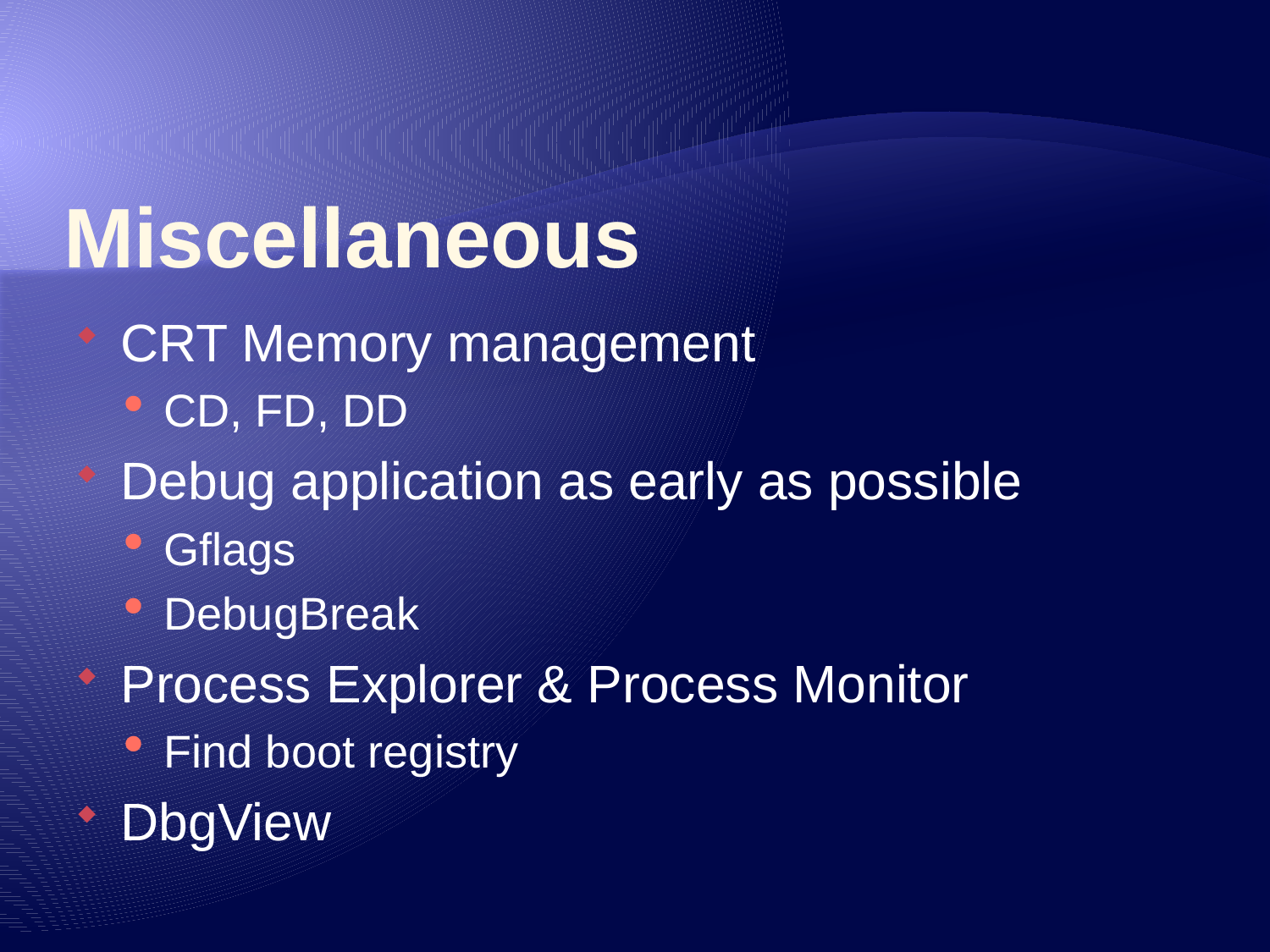

# Miscellaneous
CRT Memory management
CD, FD, DD
Debug application as early as possible
Gflags
DebugBreak
Process Explorer & Process Monitor
Find boot registry
DbgView